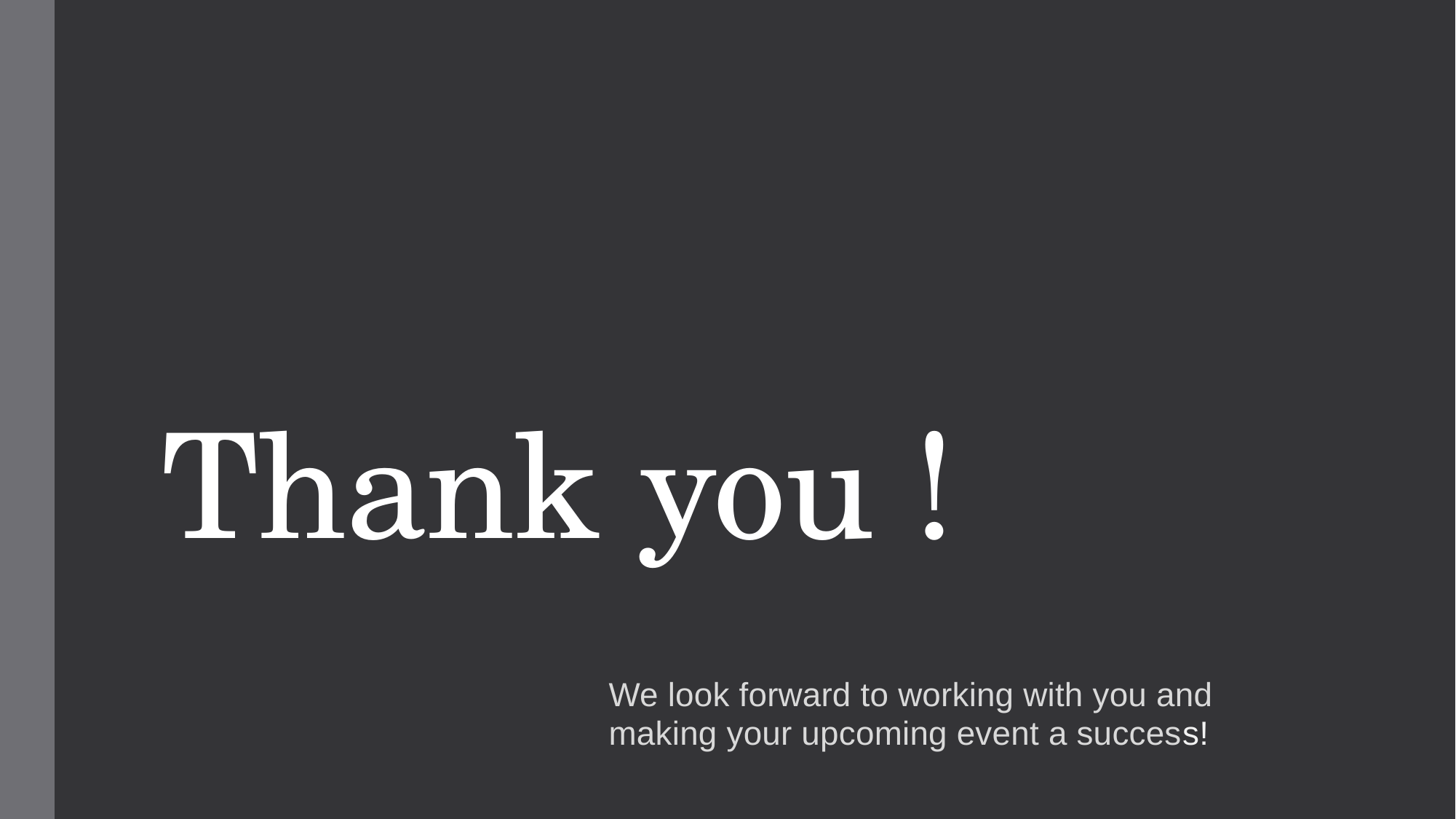

# Thank you !
We look forward to working with you and making your upcoming event a success!